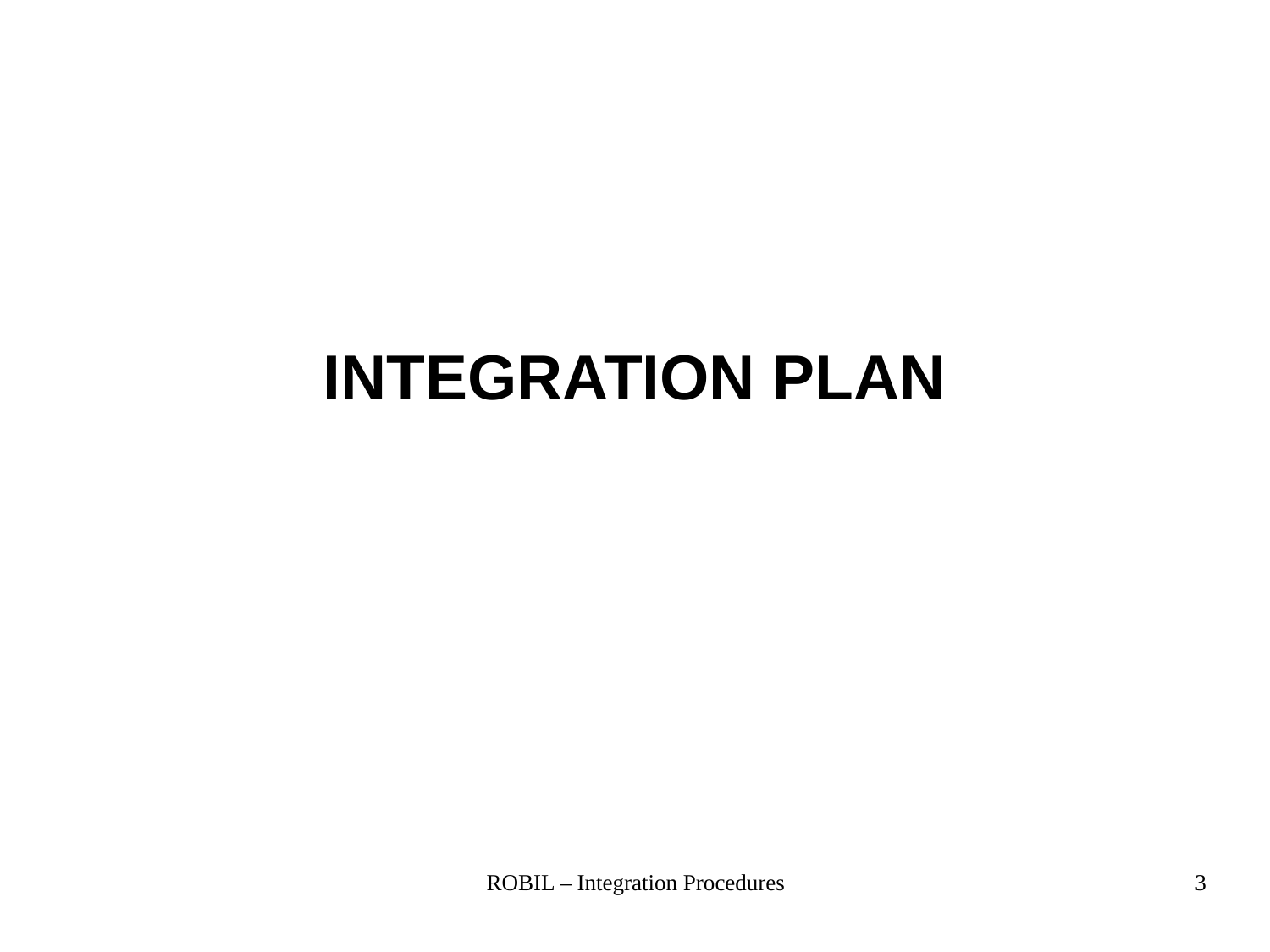

# Integration Plan
ROBIL – Integration Procedures
3